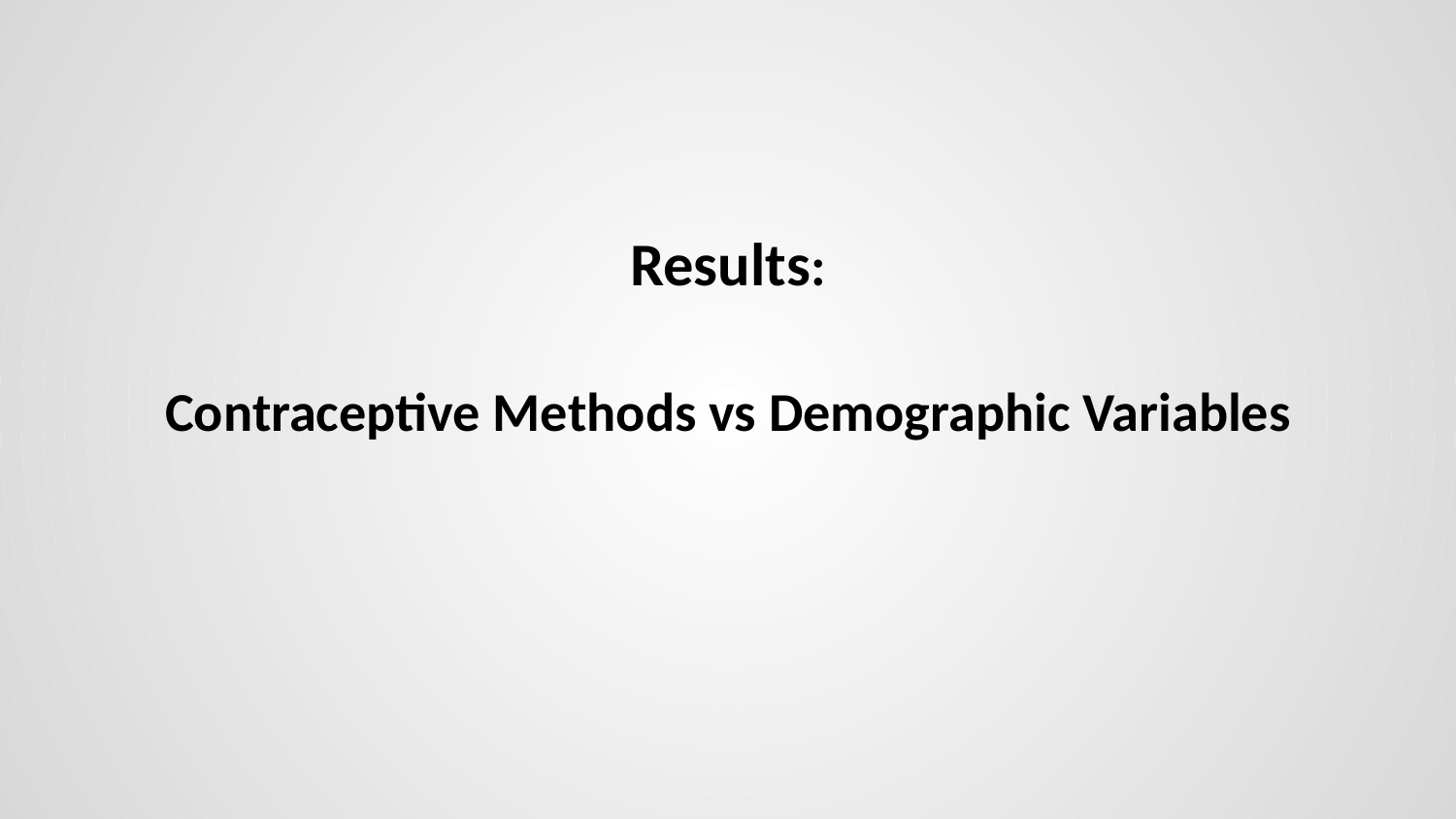

Results:
# Contraceptive Methods vs Demographic Variables